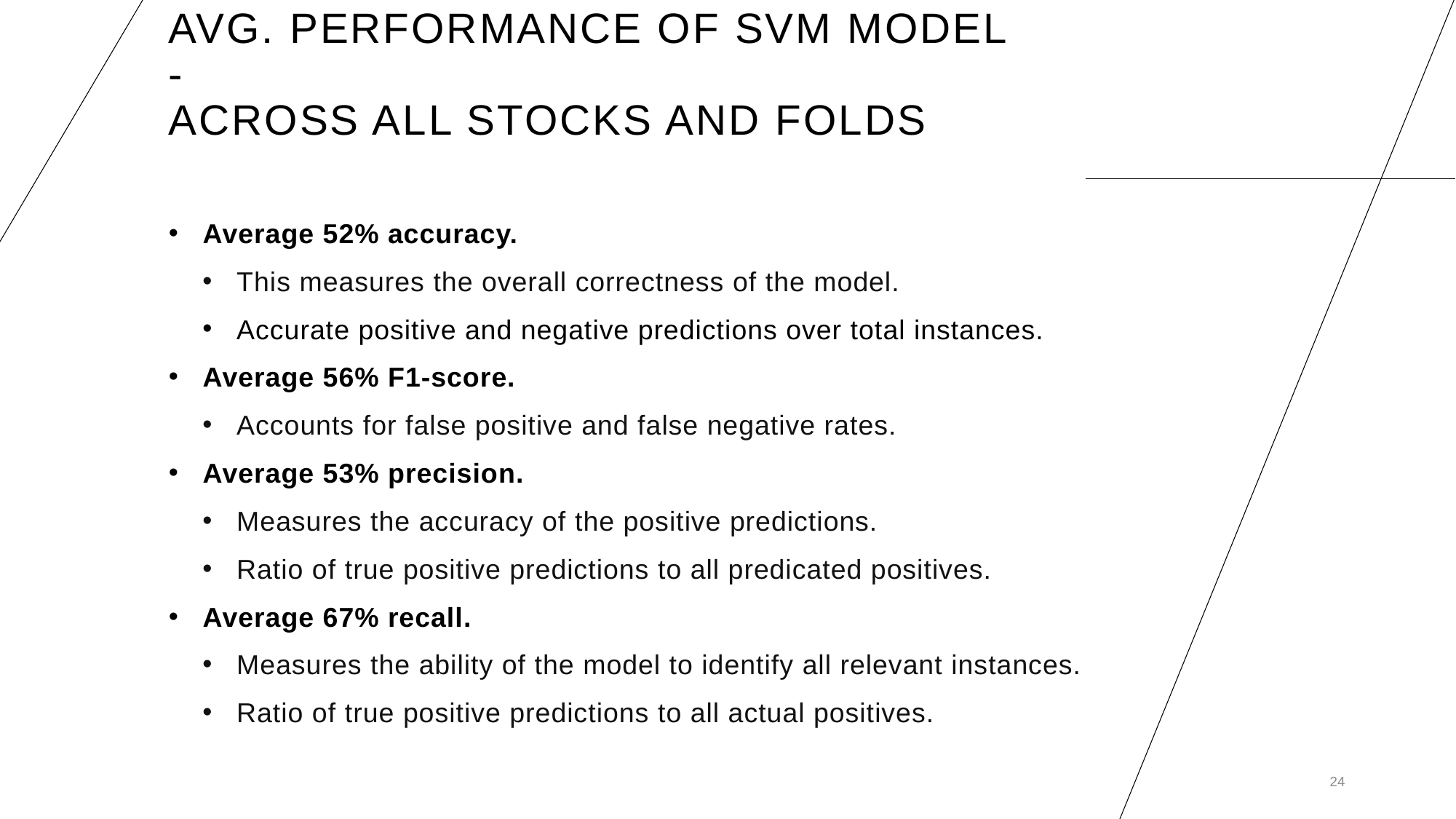

# AvG. Performance Of SVM model - Across all Stocks and Folds
Average 52% accuracy.
This measures the overall correctness of the model.
Accurate positive and negative predictions over total instances.
Average 56% F1-score.
Accounts for false positive and false negative rates.
Average 53% precision.
Measures the accuracy of the positive predictions.
Ratio of true positive predictions to all predicated positives.
Average 67% recall.
Measures the ability of the model to identify all relevant instances.
Ratio of true positive predictions to all actual positives.

24